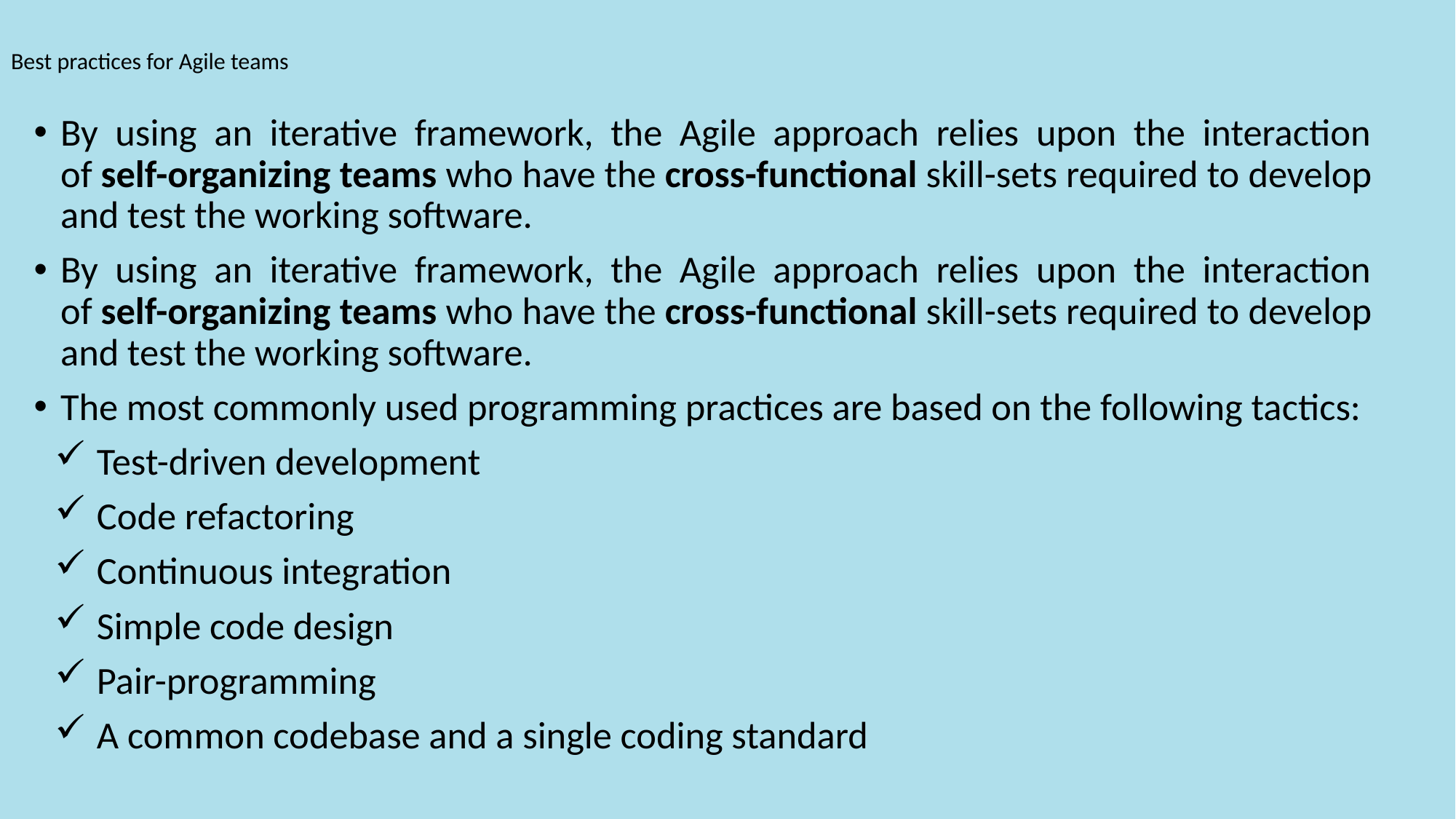

# Best practices for Agile teams
By using an iterative framework, the Agile approach relies upon the interaction of self-organizing teams who have the cross-functional skill-sets required to develop and test the working software.
By using an iterative framework, the Agile approach relies upon the interaction of self-organizing teams who have the cross-functional skill-sets required to develop and test the working software.
The most commonly used programming practices are based on the following tactics:
Test-driven development
Code refactoring
Continuous integration
Simple code design
Pair-programming
A common codebase and a single coding standard